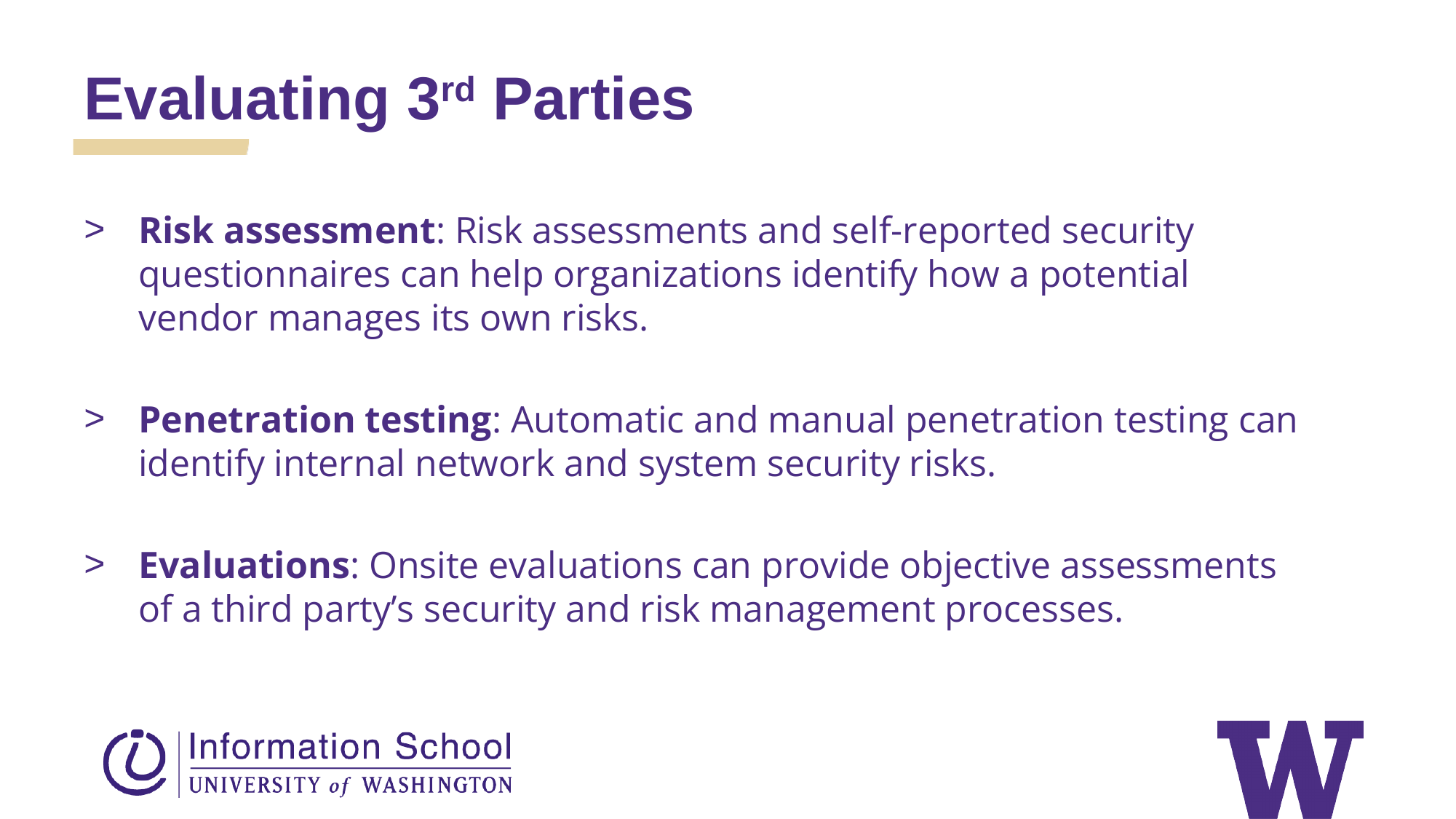

Evaluating 3rd Parties
Risk assessment: Risk assessments and self-reported security questionnaires can help organizations identify how a potential vendor manages its own risks.

Penetration testing: Automatic and manual penetration testing can identify internal network and system security risks.

Evaluations: Onsite evaluations can provide objective assessments of a third party’s security and risk management processes.